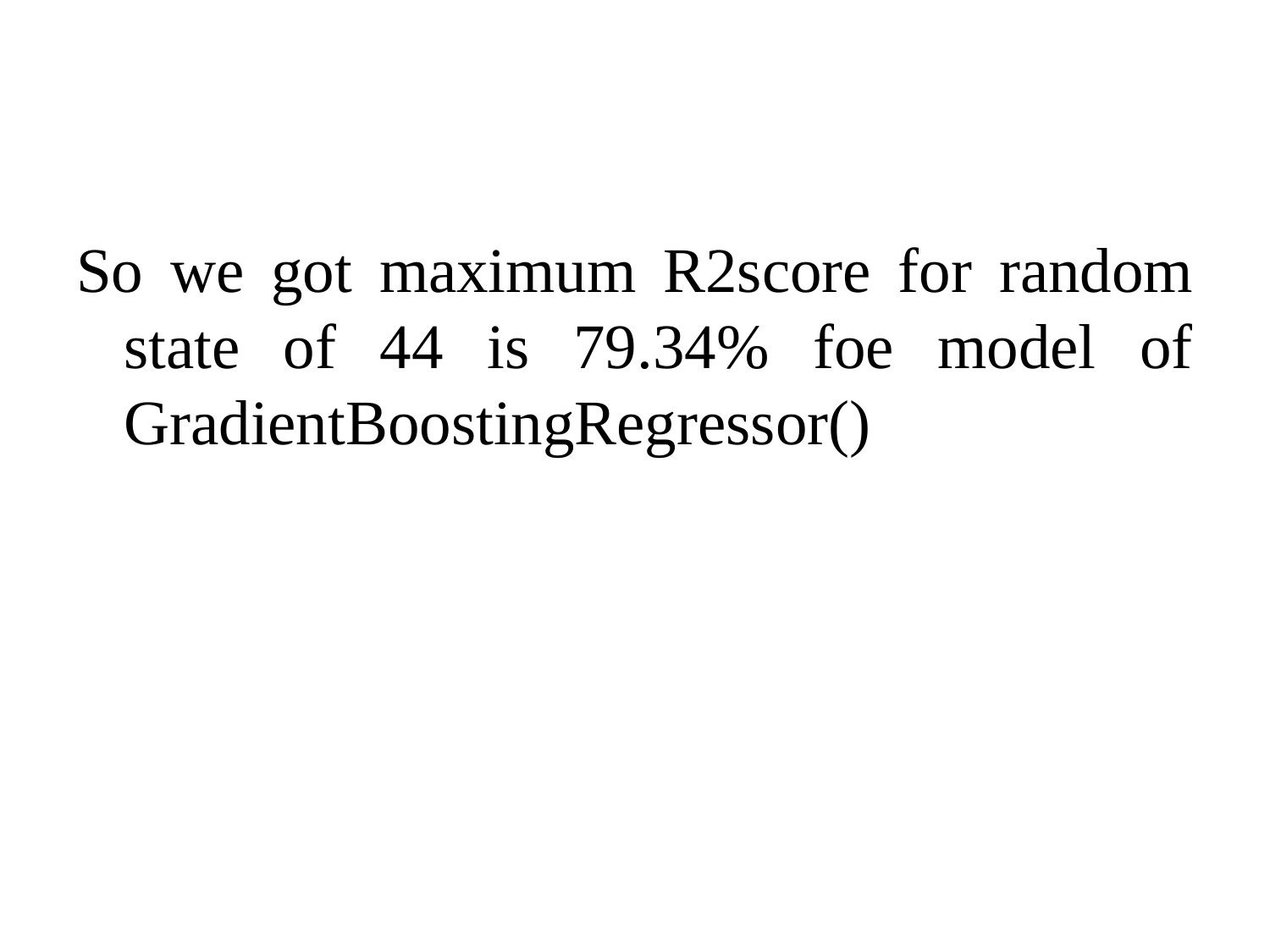

So we got maximum R2score for random state of 44 is 79.34% foe model of GradientBoostingRegressor()